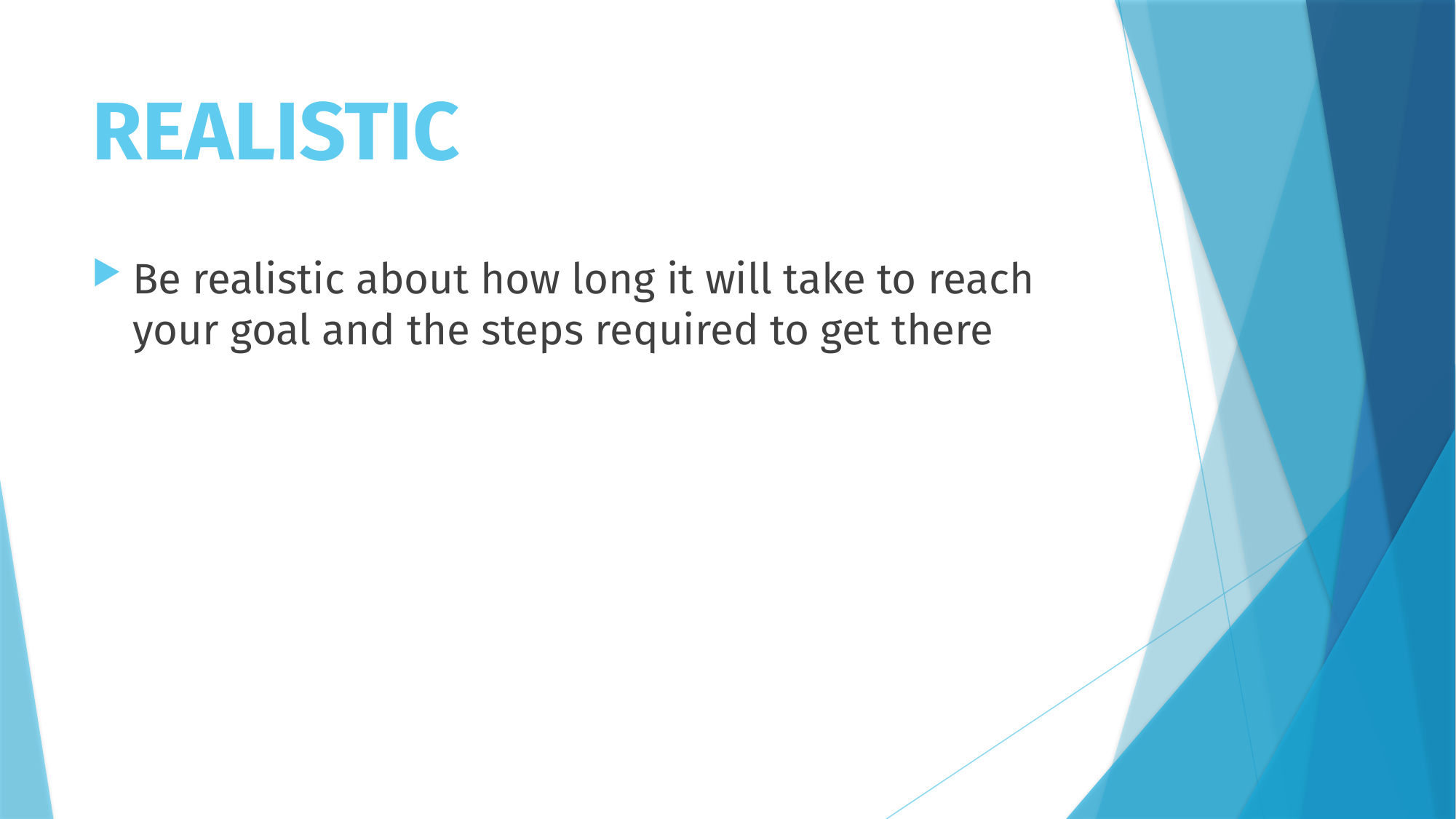

# Realistic
Be realistic about how long it will take to reach your goal and the steps required to get there